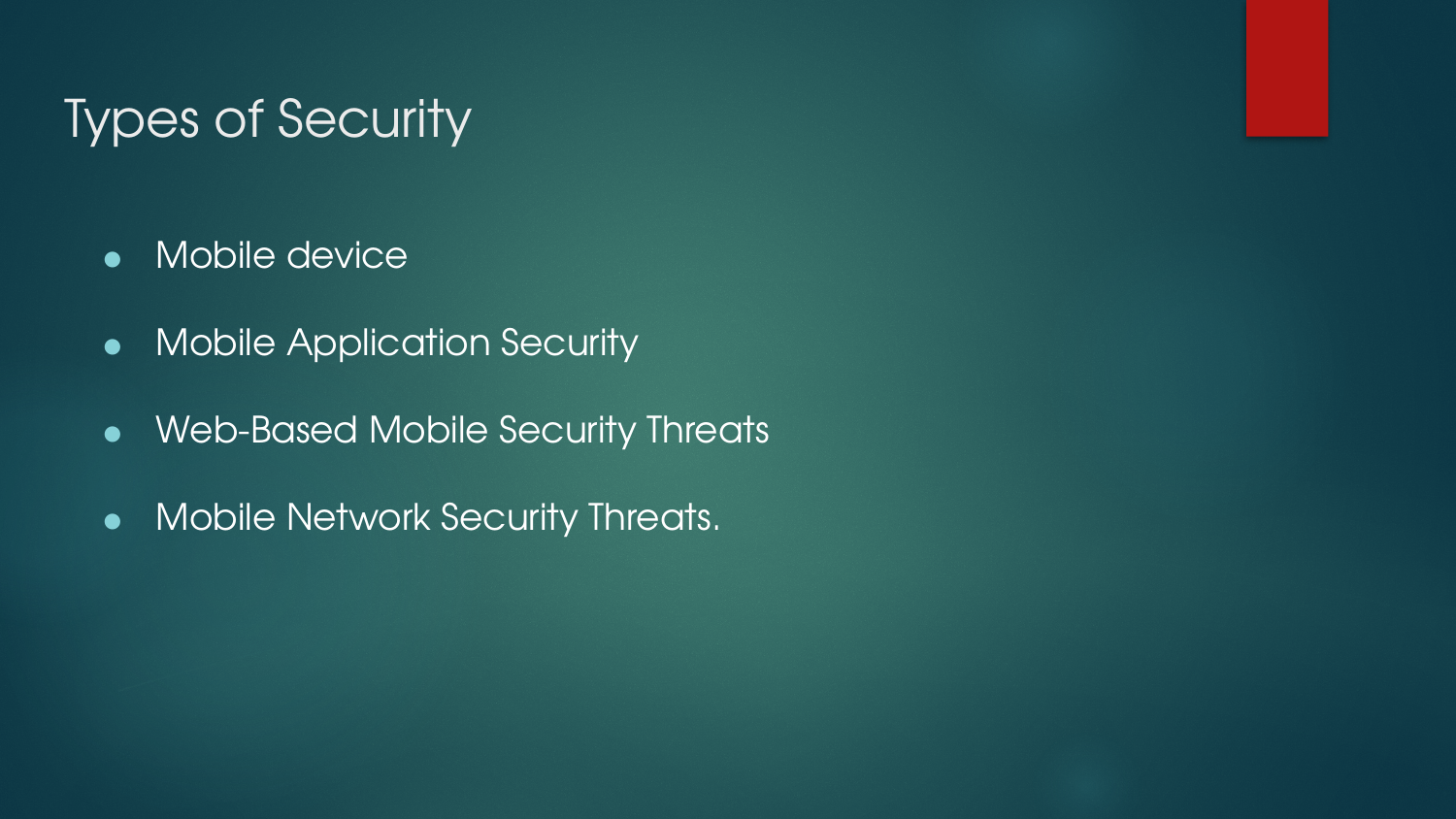

# Types of Security
Mobile device

Mobile Application Security

Web-Based Mobile Security Threats

Mobile Network Security Threats.